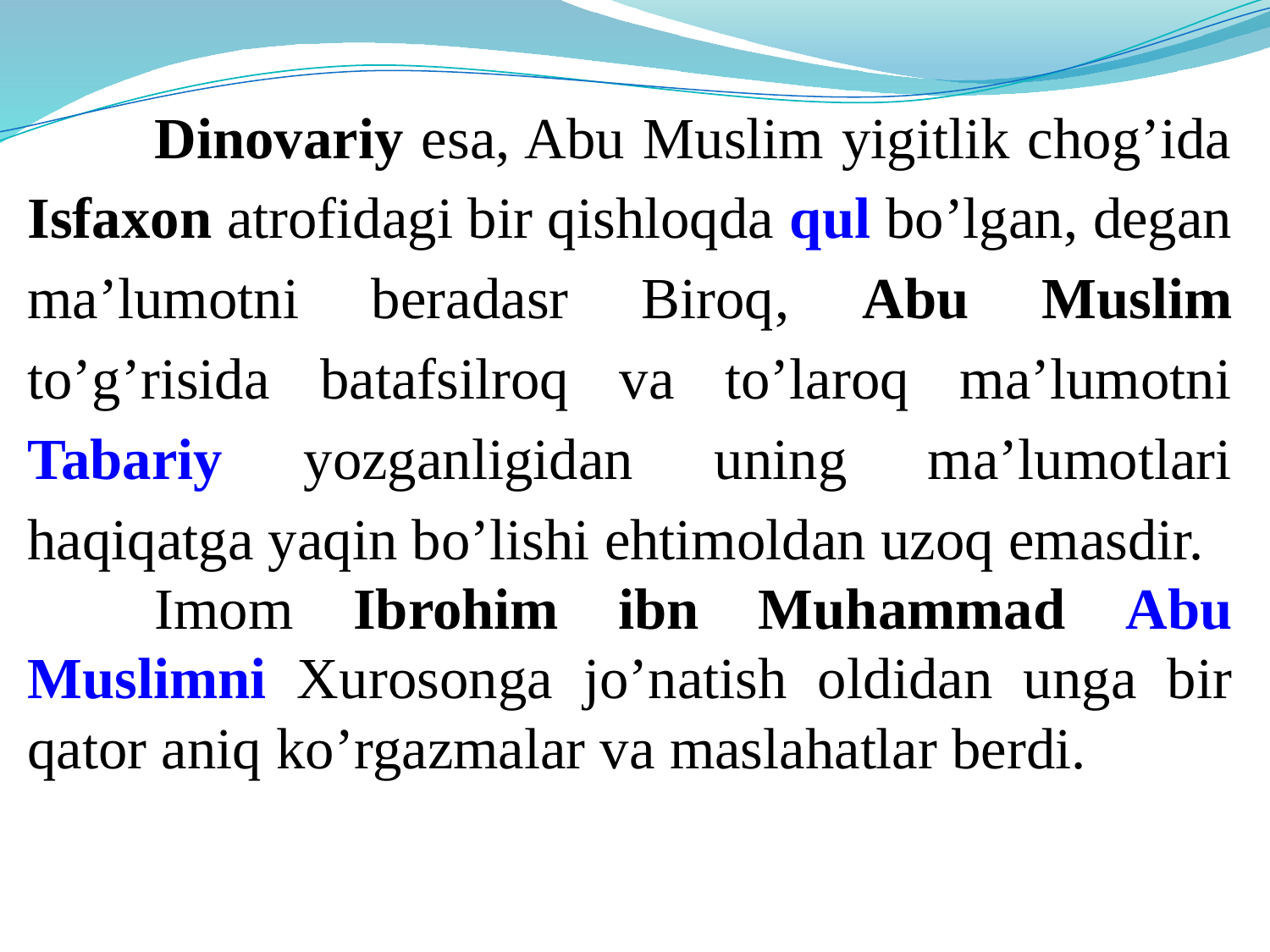

Dinovariy esa, Abu Muslim yigitlik chog’ida Isfaxon atrofidagi bir qishloqda qul bo’lgan, degan ma’lumotni beradasr Biroq, Abu Muslim to’g’risida batafsilroq va to’laroq ma’lumotni Tabariy yozganligidan uning ma’lumotlari haqiqatga yaqin bo’lishi ehtimoldan uzoq emasdir.
	Imom Ibrohim ibn Muhammad Abu Muslimni Xurosonga jo’natish oldidan unga bir qator aniq ko’rgazmalar va maslahatlar berdi.